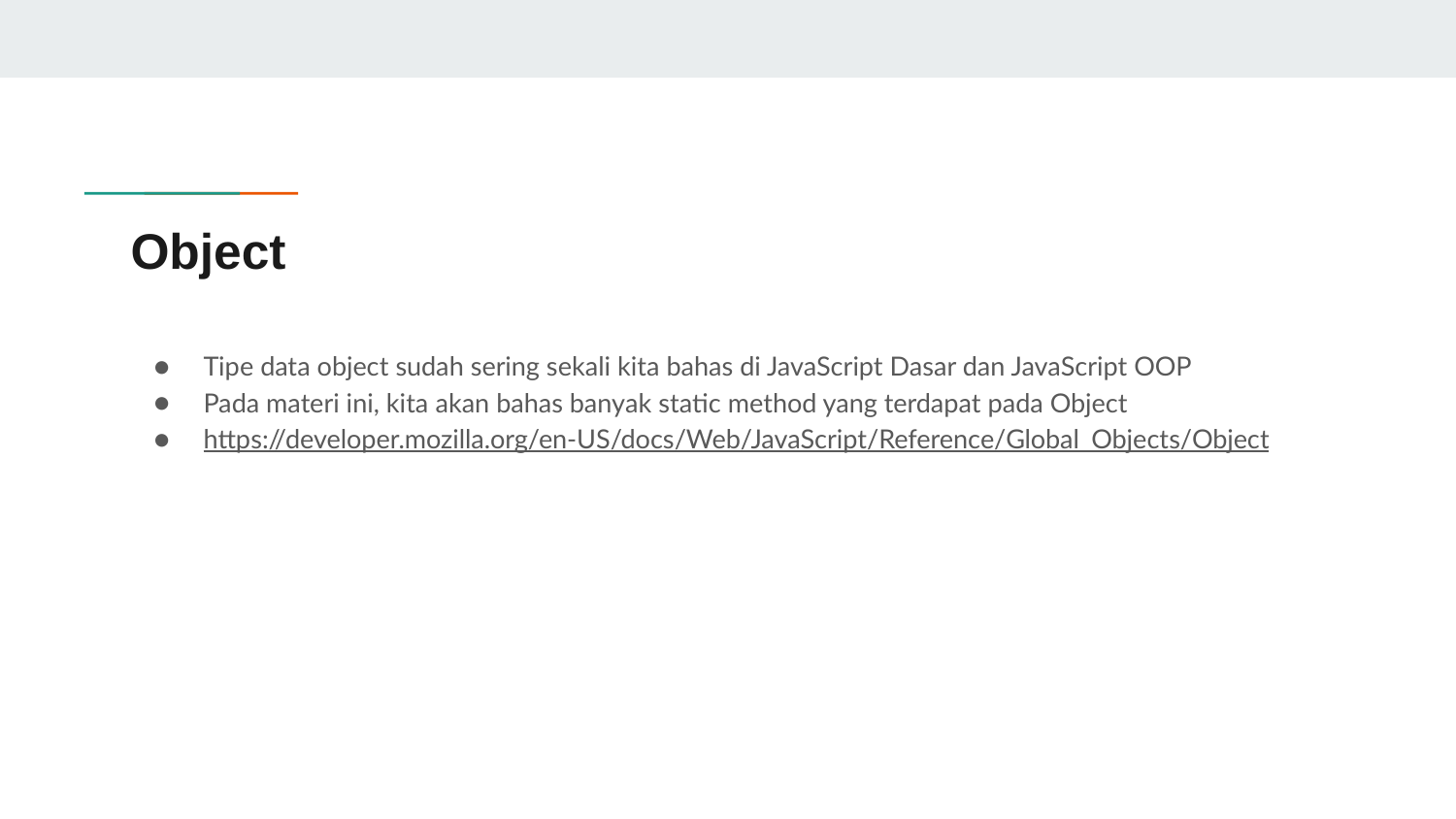

# Object
Tipe data object sudah sering sekali kita bahas di JavaScript Dasar dan JavaScript OOP
Pada materi ini, kita akan bahas banyak static method yang terdapat pada Object
https://developer.mozilla.org/en-US/docs/Web/JavaScript/Reference/Global_Objects/Object